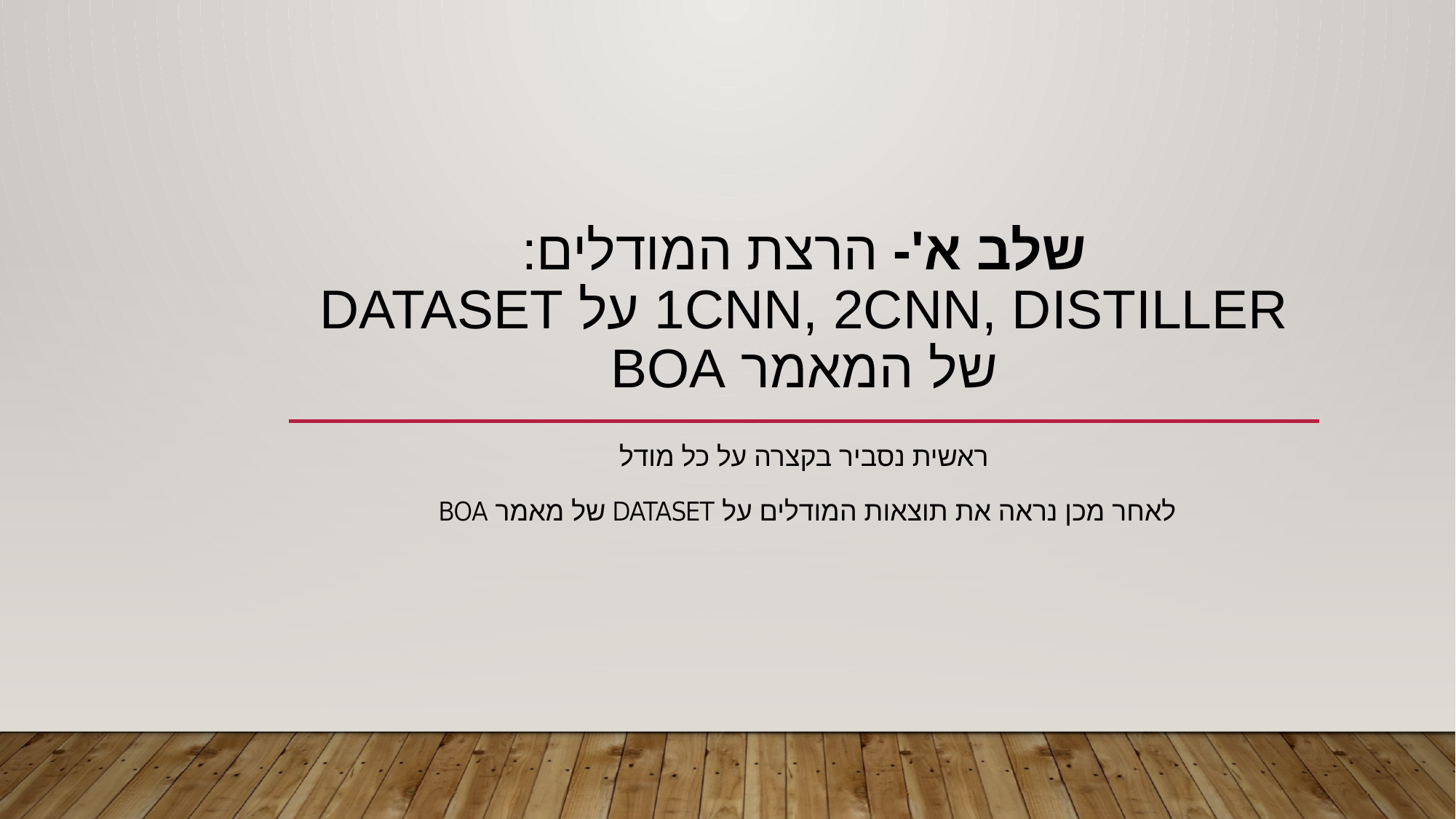

# שלב א'- הרצת המודלים: 1CNN, 2CNN, Distiller על dataset של המאמר BOA
ראשית נסביר בקצרה על כל מודל
לאחר מכן נראה את תוצאות המודלים על dataset של מאמר BOA